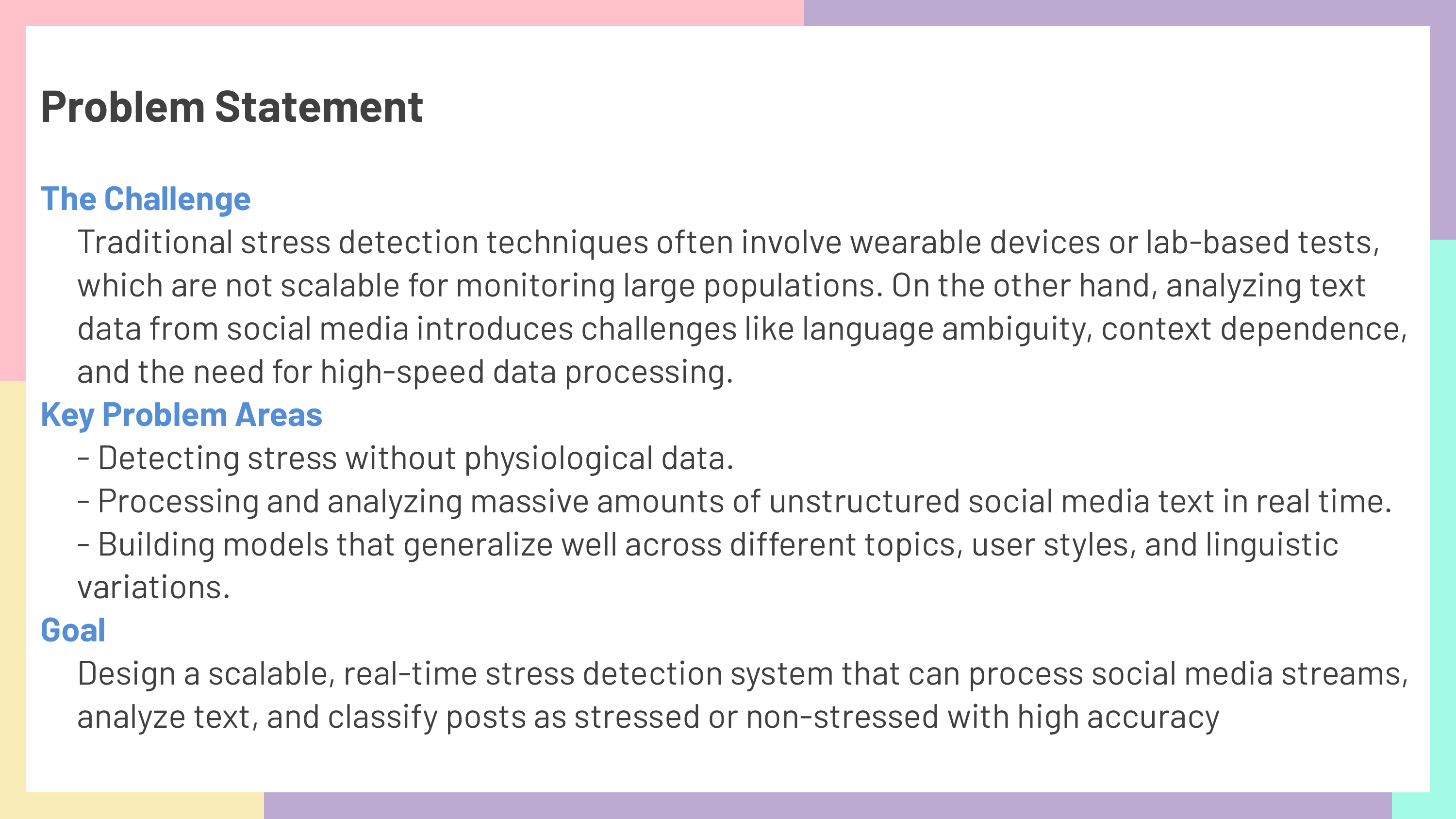

Problem Statement

The Challenge
Traditional stress detection techniques often involve wearable devices or lab-based tests, which are not scalable for monitoring large populations. On the other hand, analyzing text data from social media introduces challenges like language ambiguity, context dependence, and the need for high-speed data processing.
Key Problem Areas
- Detecting stress without physiological data.
- Processing and analyzing massive amounts of unstructured social media text in real time.
- Building models that generalize well across different topics, user styles, and linguistic variations.
Goal
Design a scalable, real-time stress detection system that can process social media streams, analyze text, and classify posts as stressed or non-stressed with high accuracy